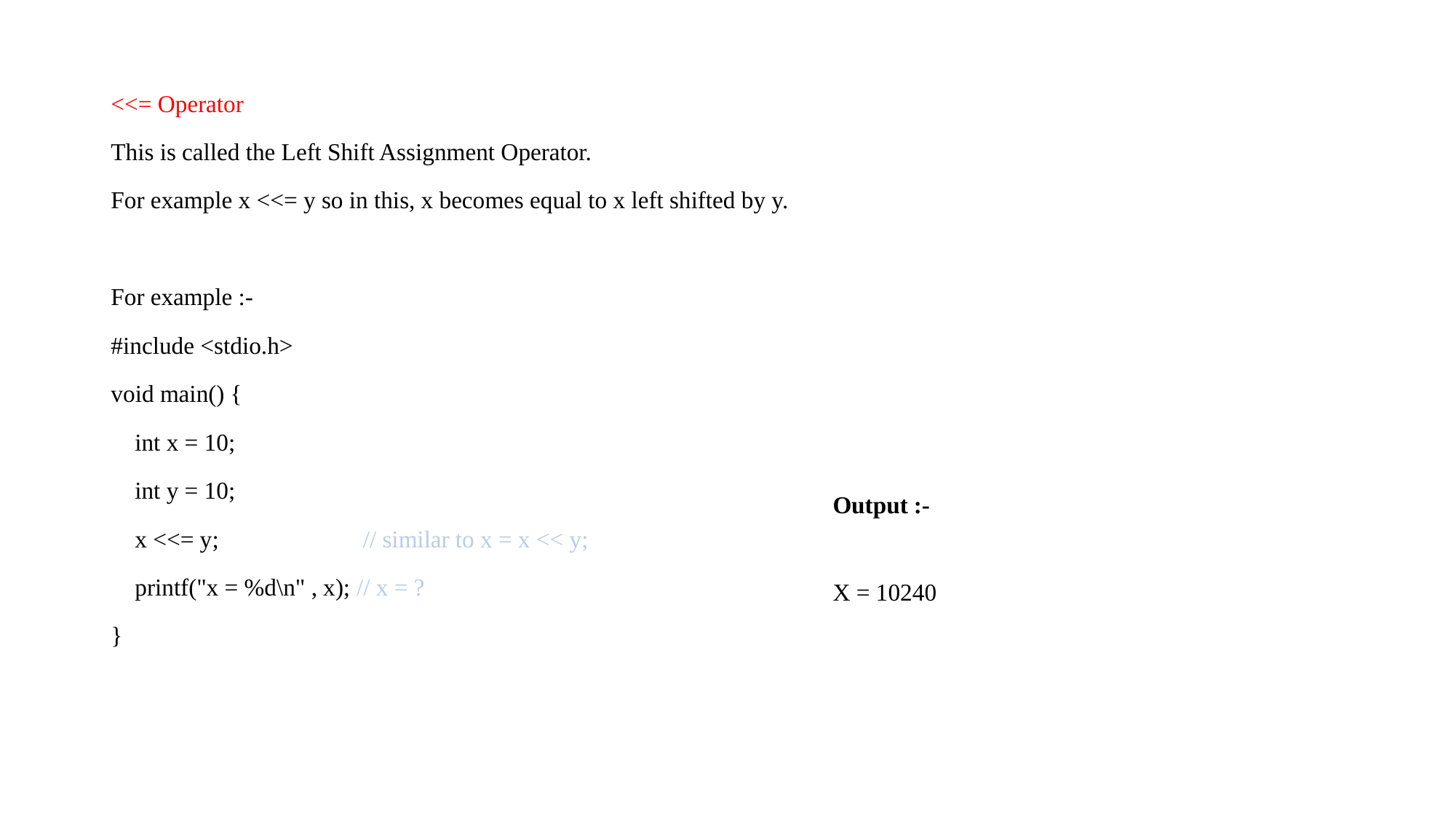

<<= Operator
This is called the Left Shift Assignment Operator.
For example x <<= y so in this, x becomes equal to x left shifted by y.

For example :-
#include <stdio.h>
void main() {
    int x = 10;
    int y = 10;
    x <<= y;                        // similar to x = x << y;
    printf("x = %d\n" , x); // x = ?
}
Output :-

X = 10240